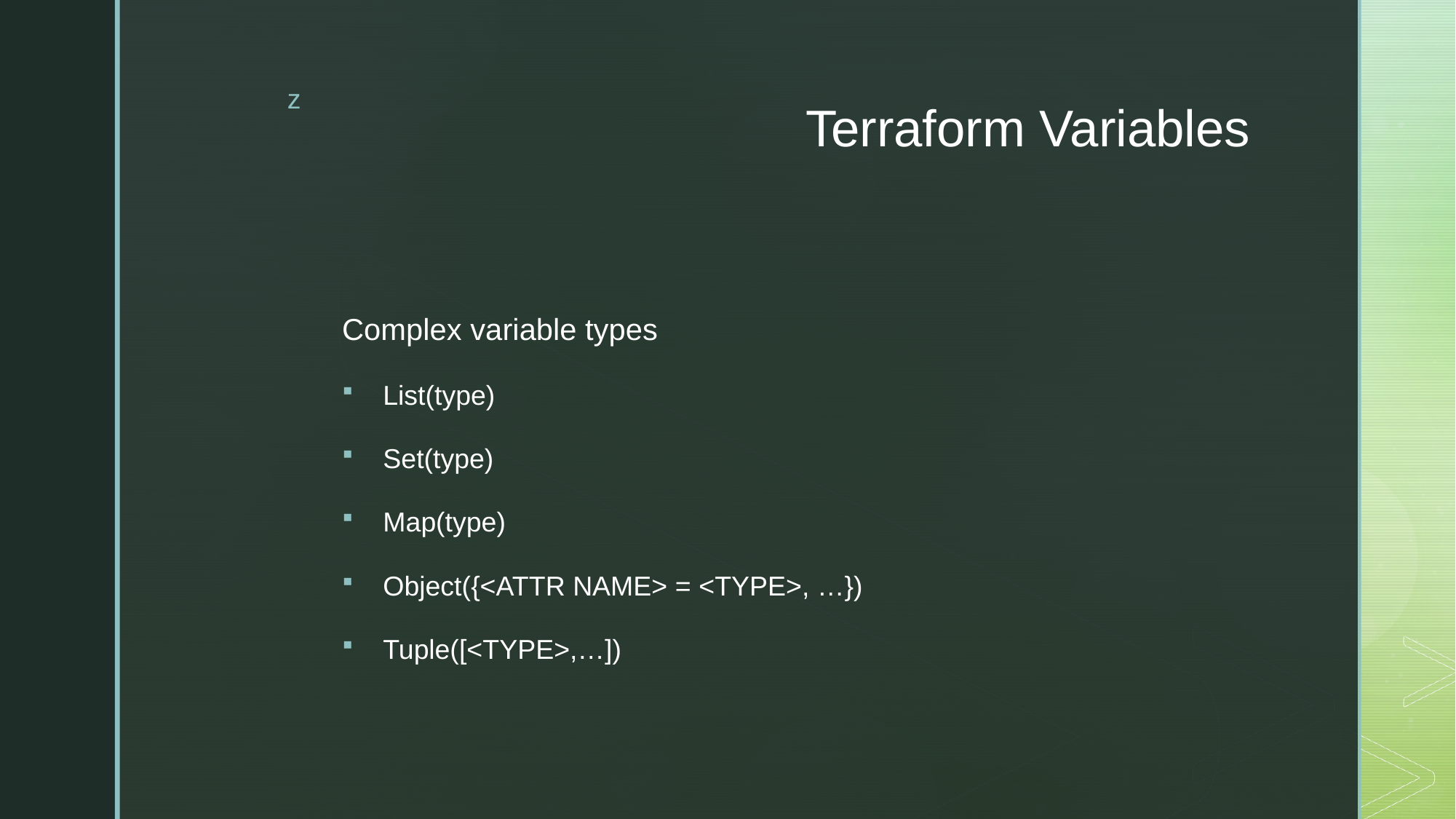

# Terraform Variables
Complex variable types
List(type)
Set(type)
Map(type)
Object({<ATTR NAME> = <TYPE>, …})
Tuple([<TYPE>,…])